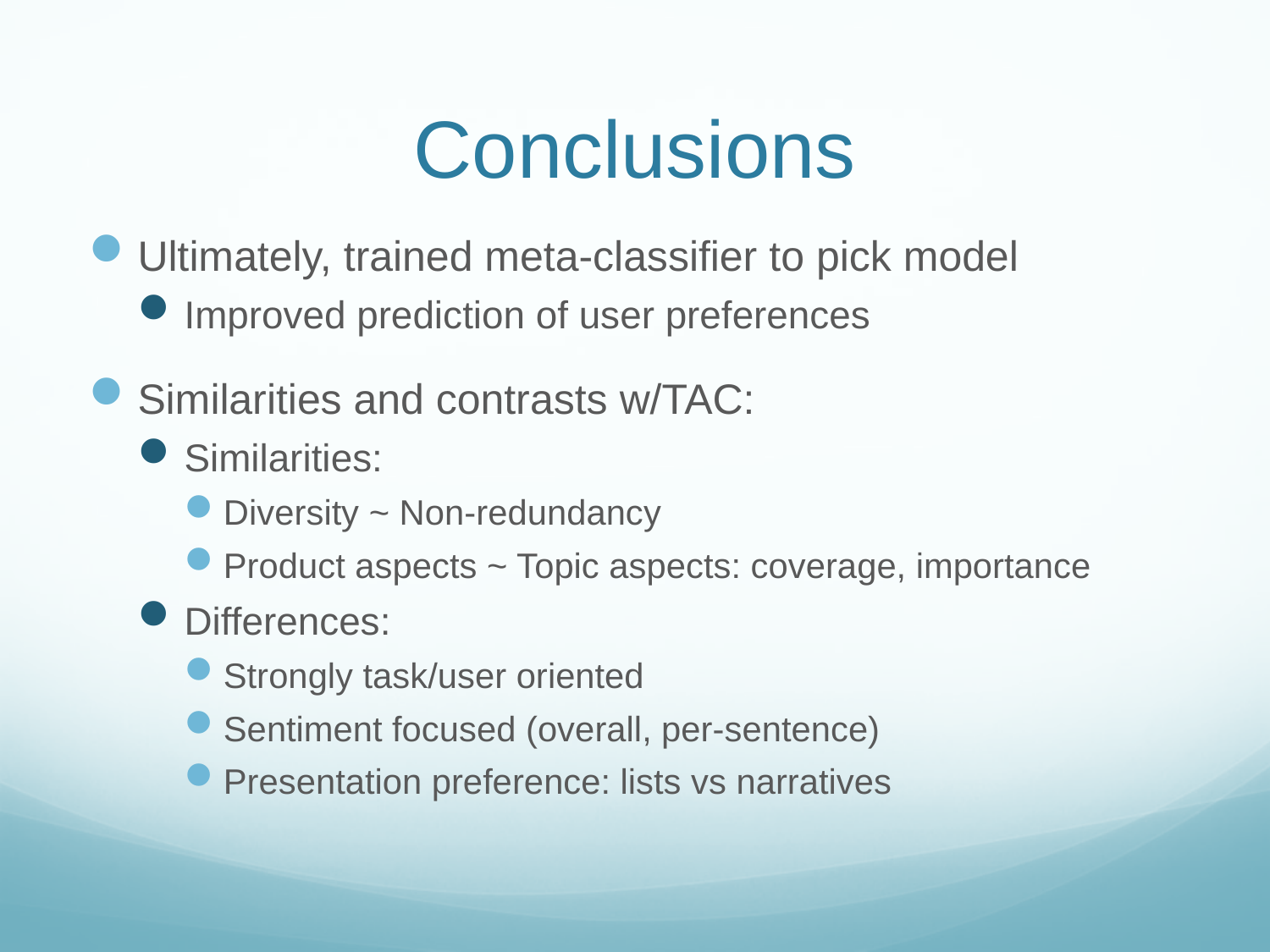

# Conclusions
Ultimately, trained meta-classifier to pick model
Improved prediction of user preferences
Similarities and contrasts w/TAC:
Similarities:
Diversity ~ Non-redundancy
Product aspects ~ Topic aspects: coverage, importance
Differences:
Strongly task/user oriented
Sentiment focused (overall, per-sentence)
Presentation preference: lists vs narratives